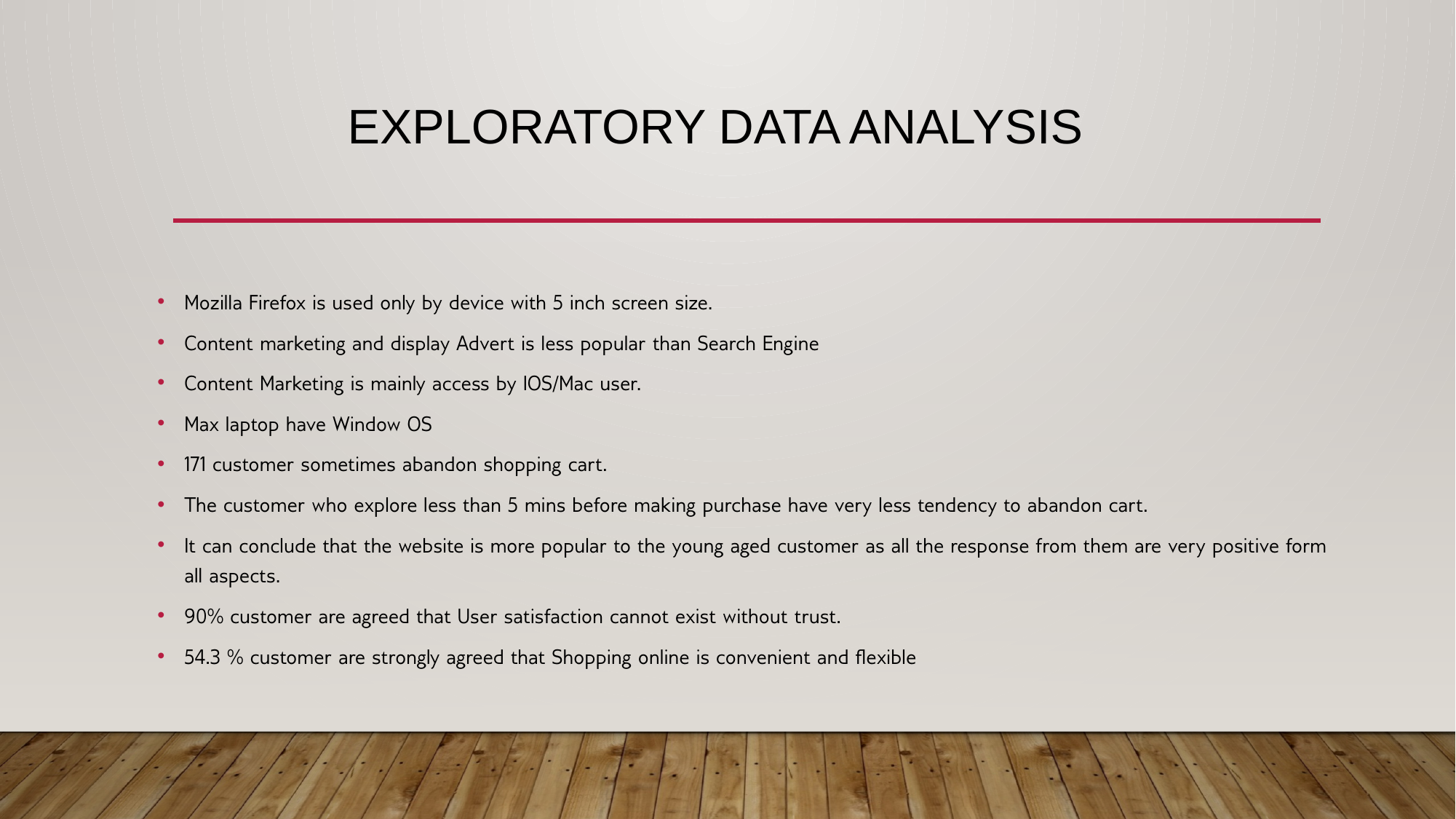

# Exploratory data analysis

Mozilla Firefox is used only by device with 5 inch screen size.
Content marketing and display Advert is less popular than Search Engine
Content Marketing is mainly access by IOS/Mac user.
Max laptop have Window OS
171 customer sometimes abandon shopping cart.
The customer who explore less than 5 mins before making purchase have very less tendency to abandon cart.
It can conclude that the website is more popular to the young aged customer as all the response from them are very positive form all aspects.
90% customer are agreed that User satisfaction cannot exist without trust.
54.3 % customer are strongly agreed that Shopping online is convenient and flexible